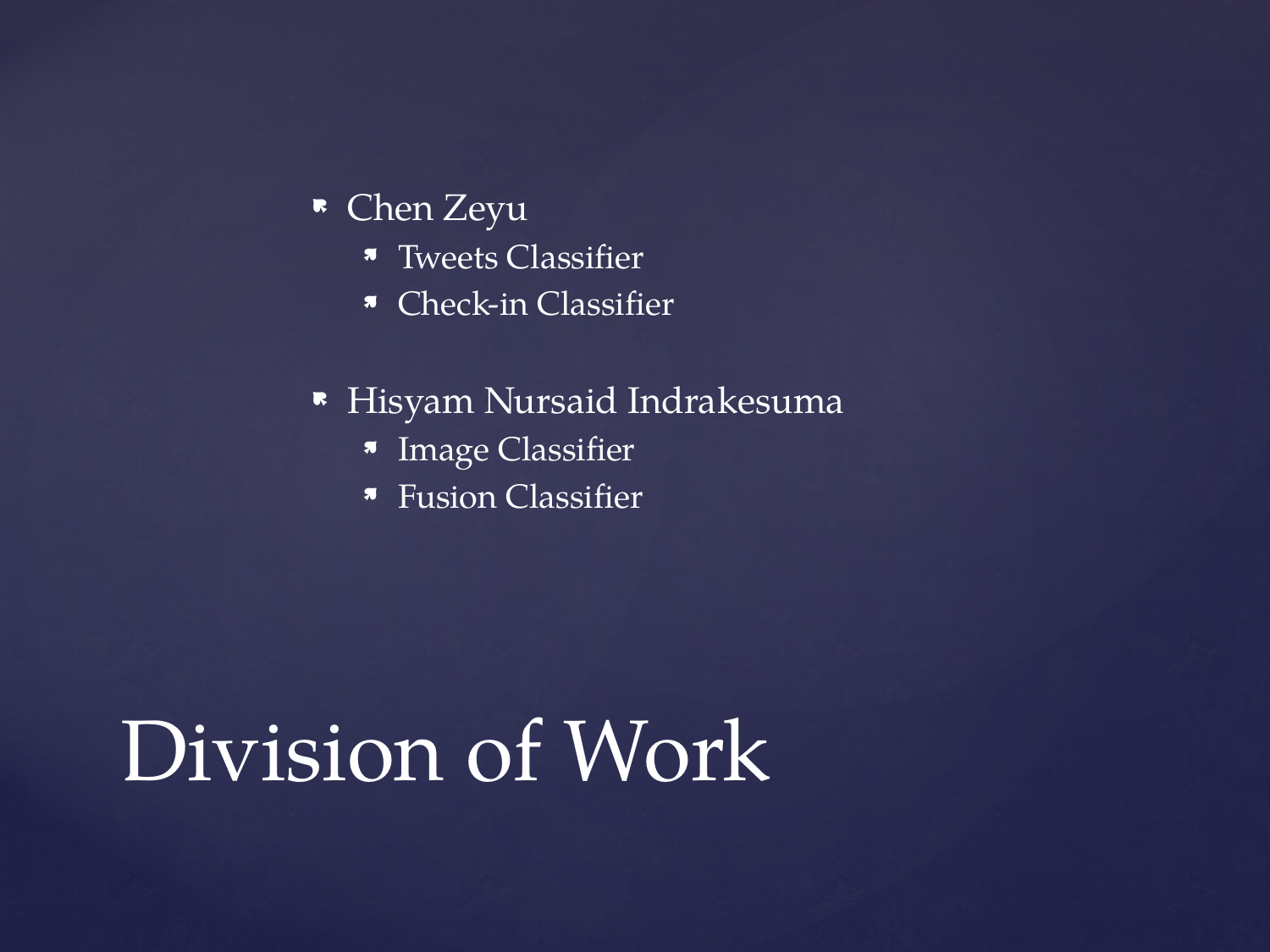

Chen Zeyu
Tweets Classifier
Check-in Classifier

Hisyam Nursaid Indrakesuma
Image Classifier
Fusion Classifier
# Division of Work